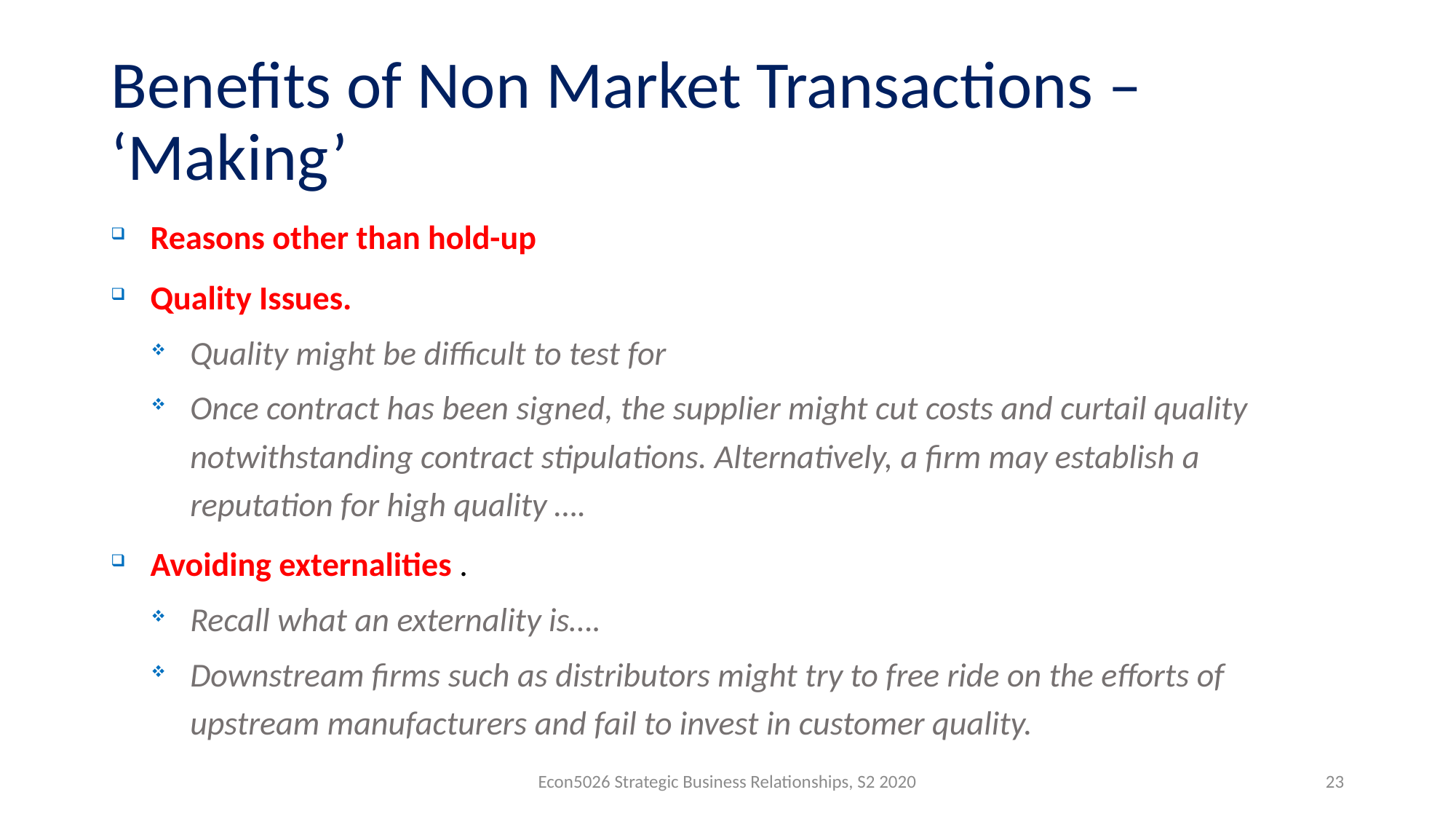

# Benefits of Non Market Transactions – ‘Making’
Reasons other than hold-up
Quality Issues.
Quality might be difficult to test for
Once contract has been signed, the supplier might cut costs and curtail quality notwithstanding contract stipulations. Alternatively, a firm may establish a reputation for high quality ….
Avoiding externalities .
Recall what an externality is….
Downstream firms such as distributors might try to free ride on the efforts of upstream manufacturers and fail to invest in customer quality.

Econ5026 Strategic Business Relationships, S2 2020
23